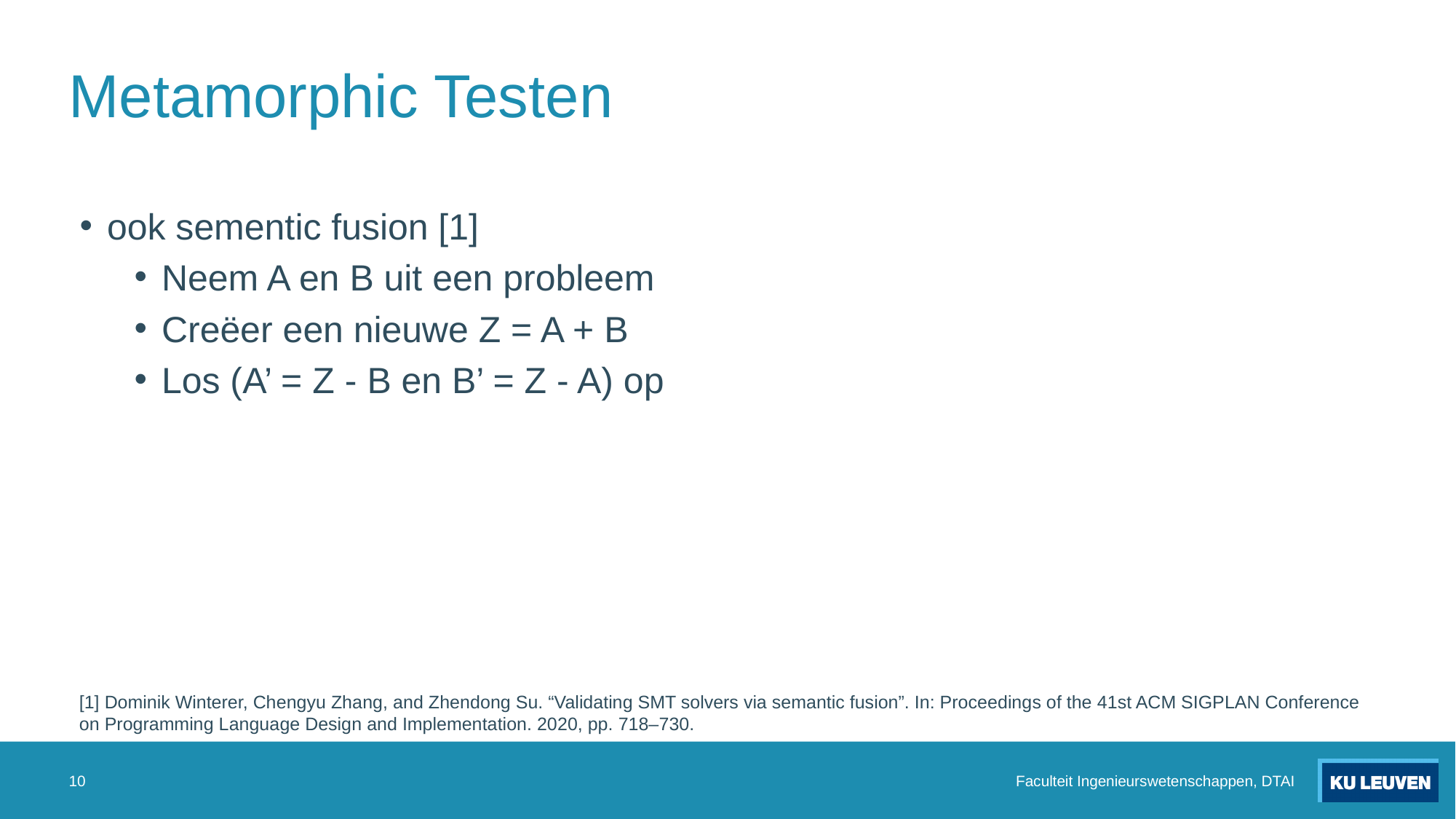

# Metamorphic Testen
ook sementic fusion [1]
Neem A en B uit een probleem
Creëer een nieuwe Z = A + B
Los (A’ = Z - B en B’ = Z - A) op
[1] Dominik Winterer, Chengyu Zhang, and Zhendong Su. “Validating SMT solvers via semantic fusion”. In: Proceedings of the 41st ACM SIGPLAN Conference on Programming Language Design and Implementation. 2020, pp. 718–730.
10
Faculteit Ingenieurswetenschappen, DTAI